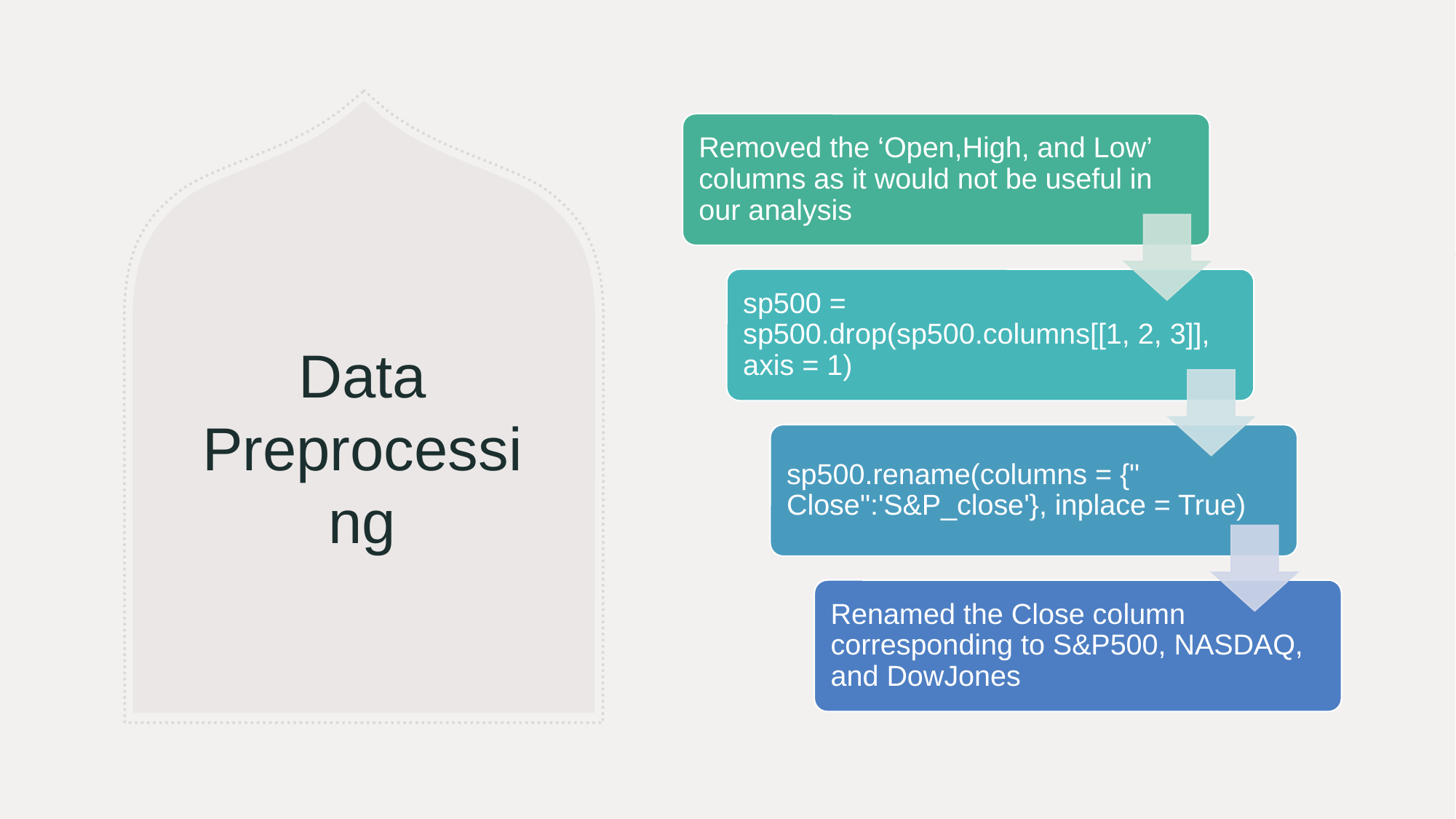

Removed the ‘Open,High, and Low’ columns as it would not be useful in our analysis
sp500 = sp500.drop(sp500.columns[[1, 2, 3]], axis = 1)
sp500.rename(columns = {" Close":'S&P_close'}, inplace = True)
Renamed the Close column corresponding to S&P500, NASDAQ, and DowJones

# Data Preprocessing